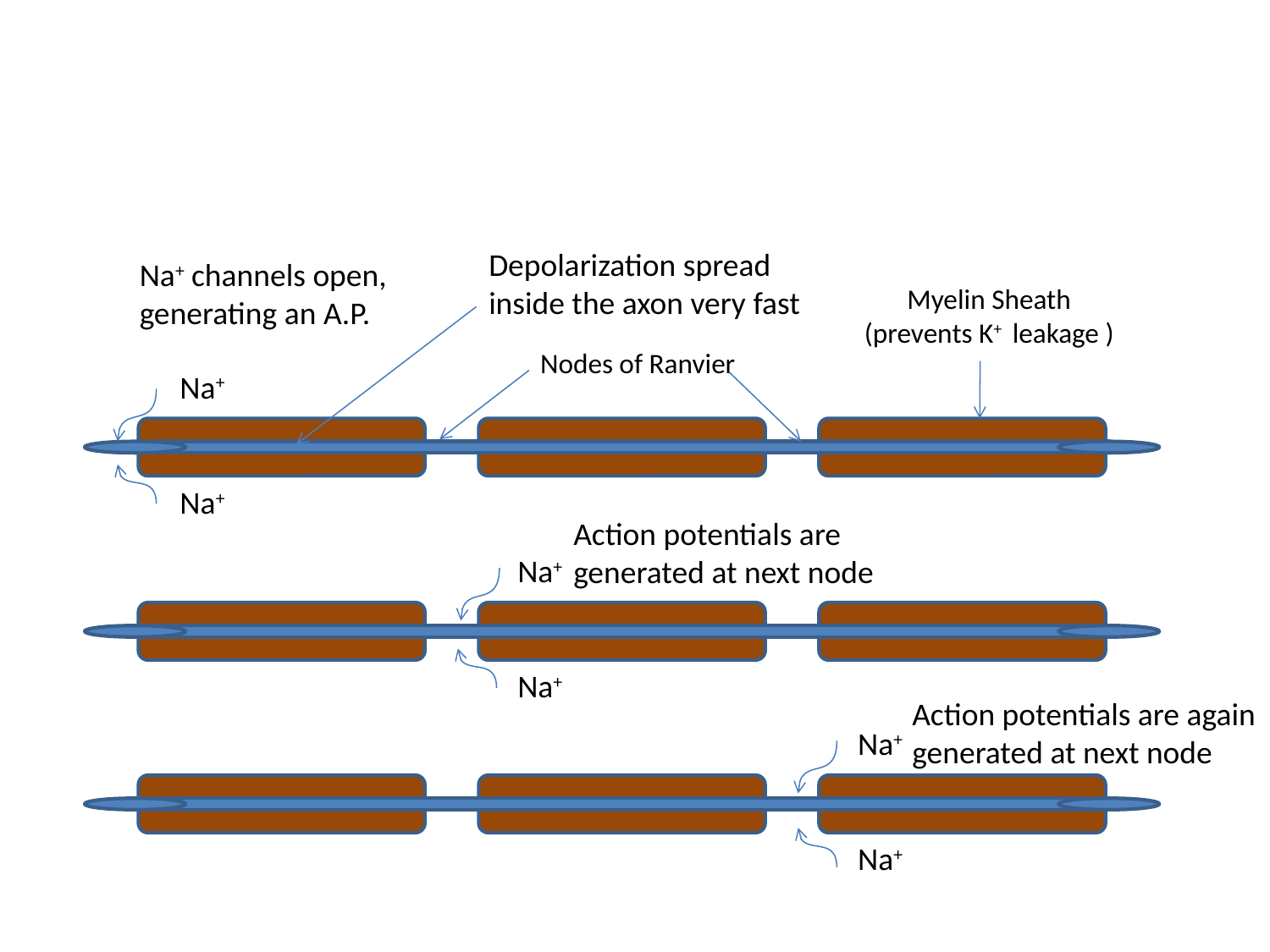

#
Depolarization spread inside the axon very fast
Na+ channels open, generating an A.P.
Myelin Sheath (prevents K+   leakage )
        Nodes of Ranvier
Na+

Na+
Na+

Na+
Na+

Na+
Action potentials are generated at next node
Action potentials are again generated at next node